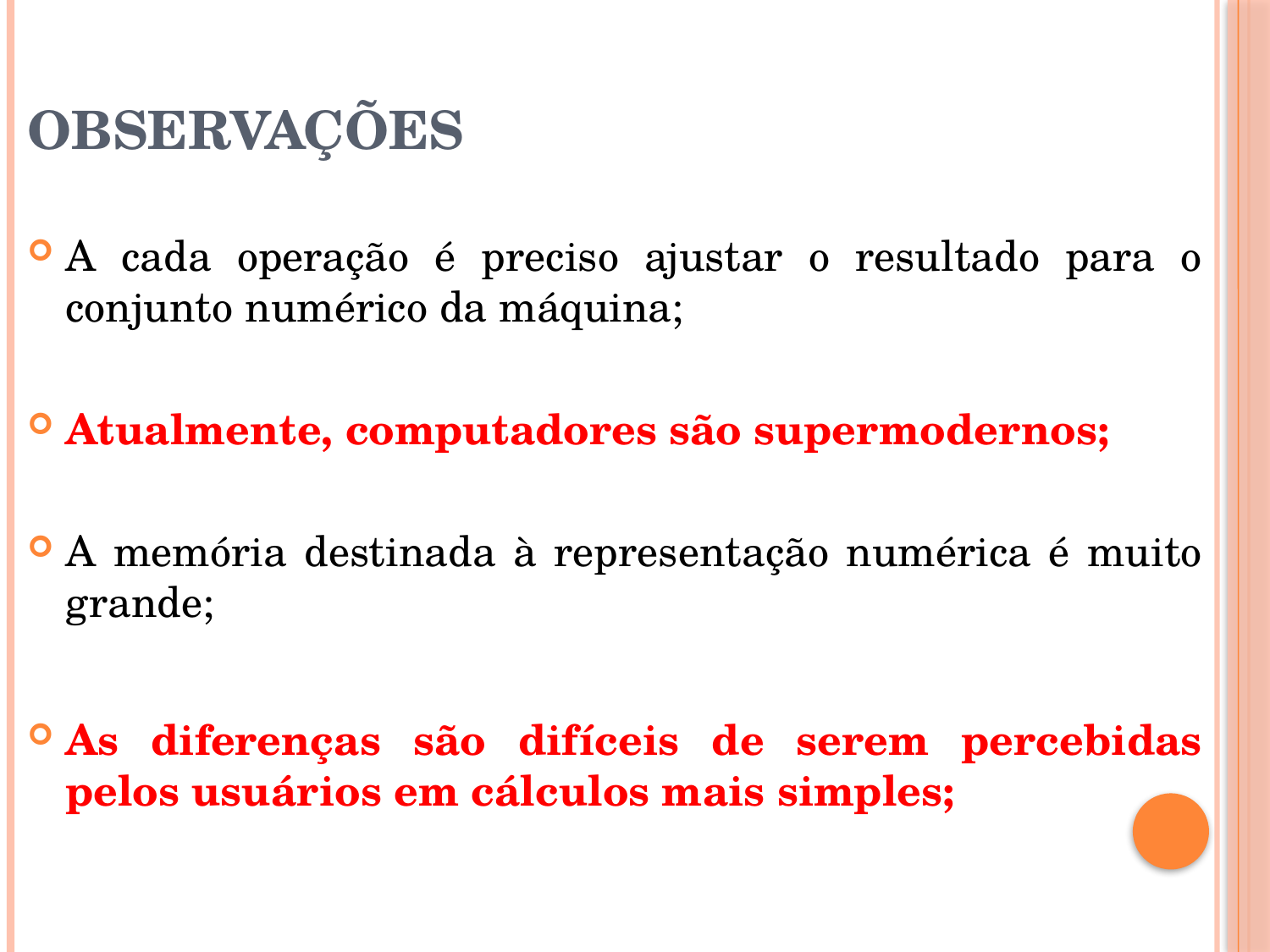

# observações
A cada operação é preciso ajustar o resultado para o conjunto numérico da máquina;

Atualmente, computadores são supermodernos;

A memória destinada à representação numérica é muito grande;

As diferenças são difíceis de serem percebidas pelos usuários em cálculos mais simples;